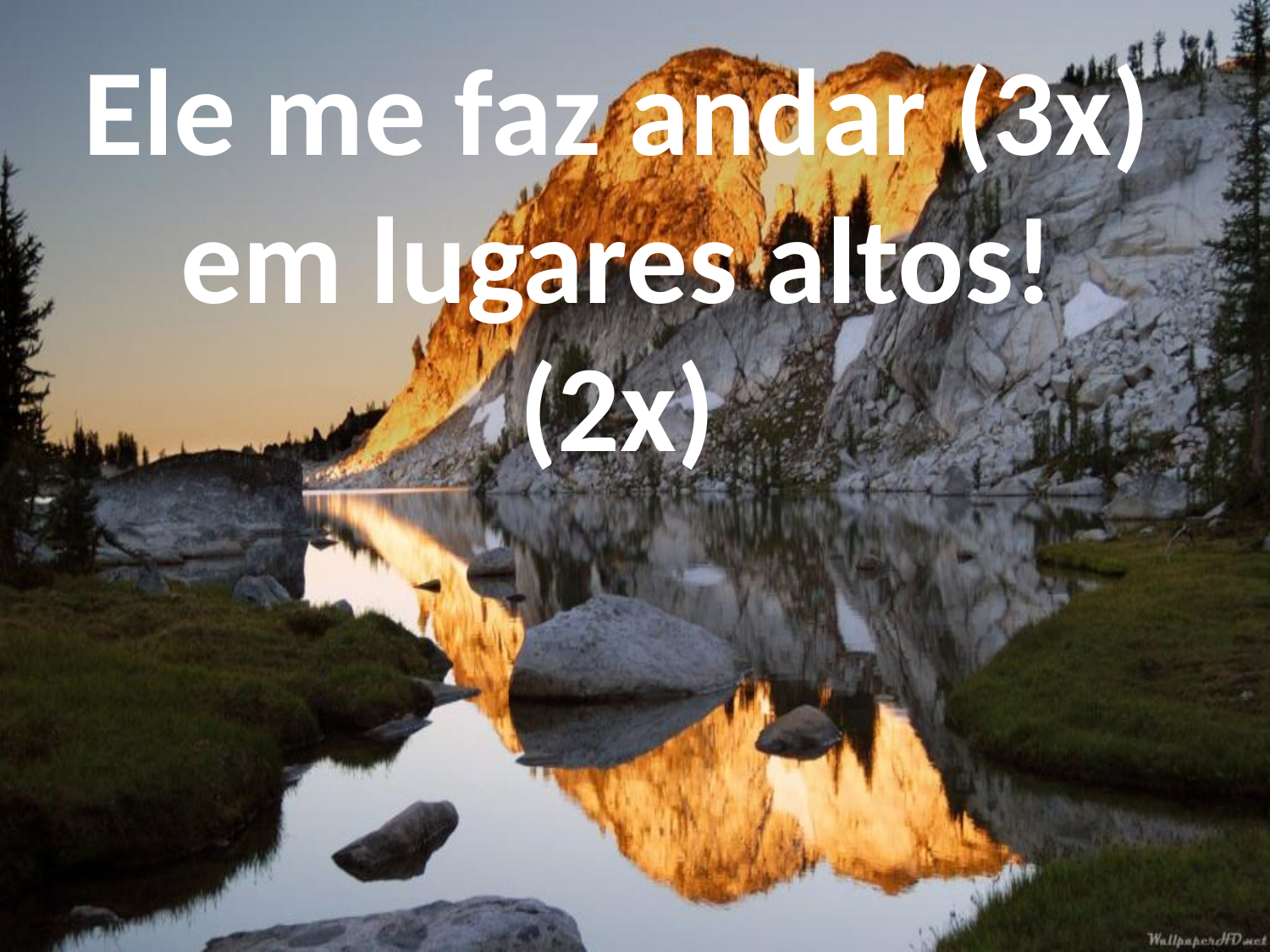

Ele me faz andar (3x)
em lugares altos!
(2x)